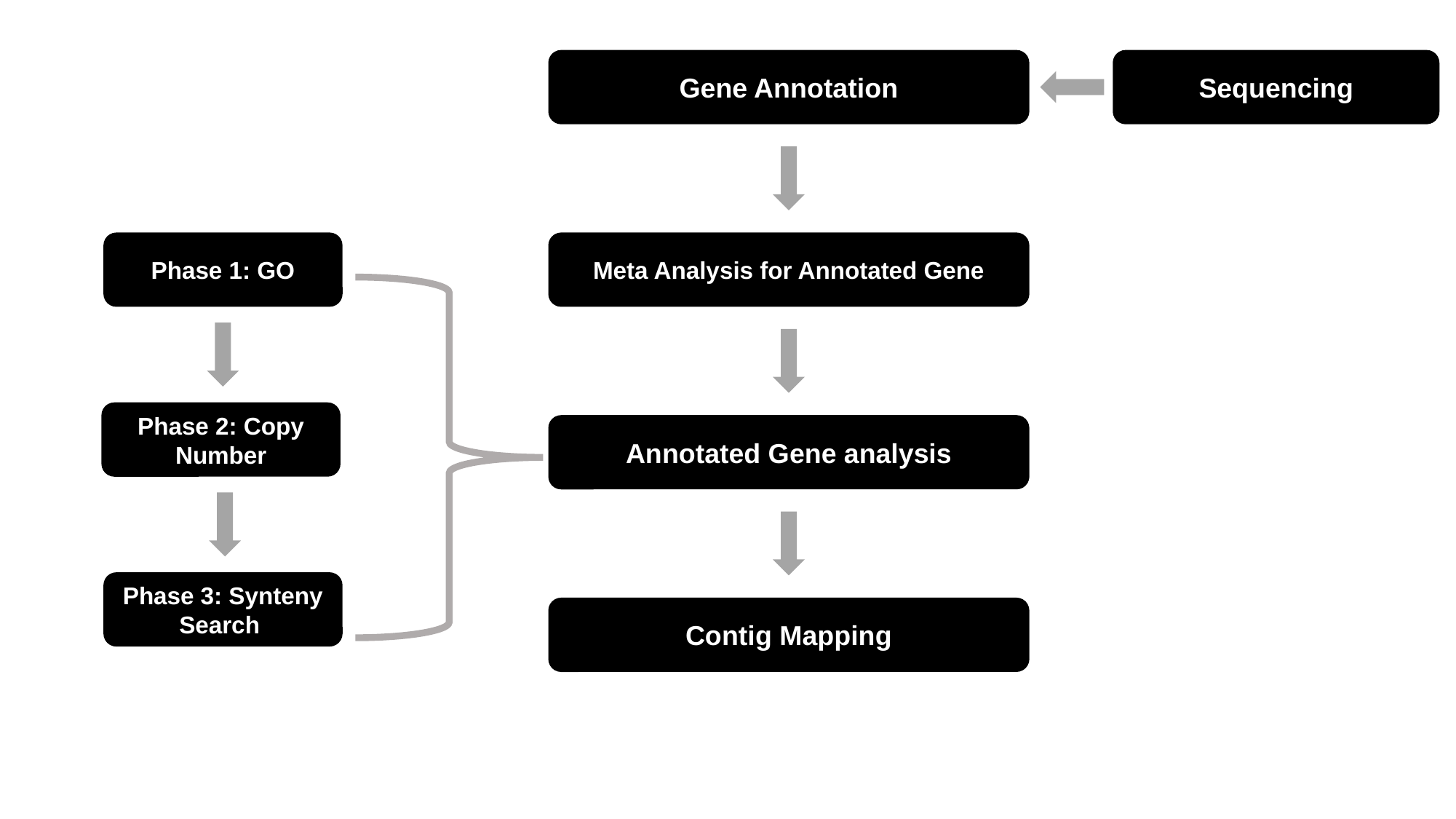

Gene Annotation
Sequencing

Phase 1: GO
Meta Analysis for Annotated Gene

Phase 2: Copy Number
Annotated Gene analysis

Phase 3: Synteny Search
Contig Mapping